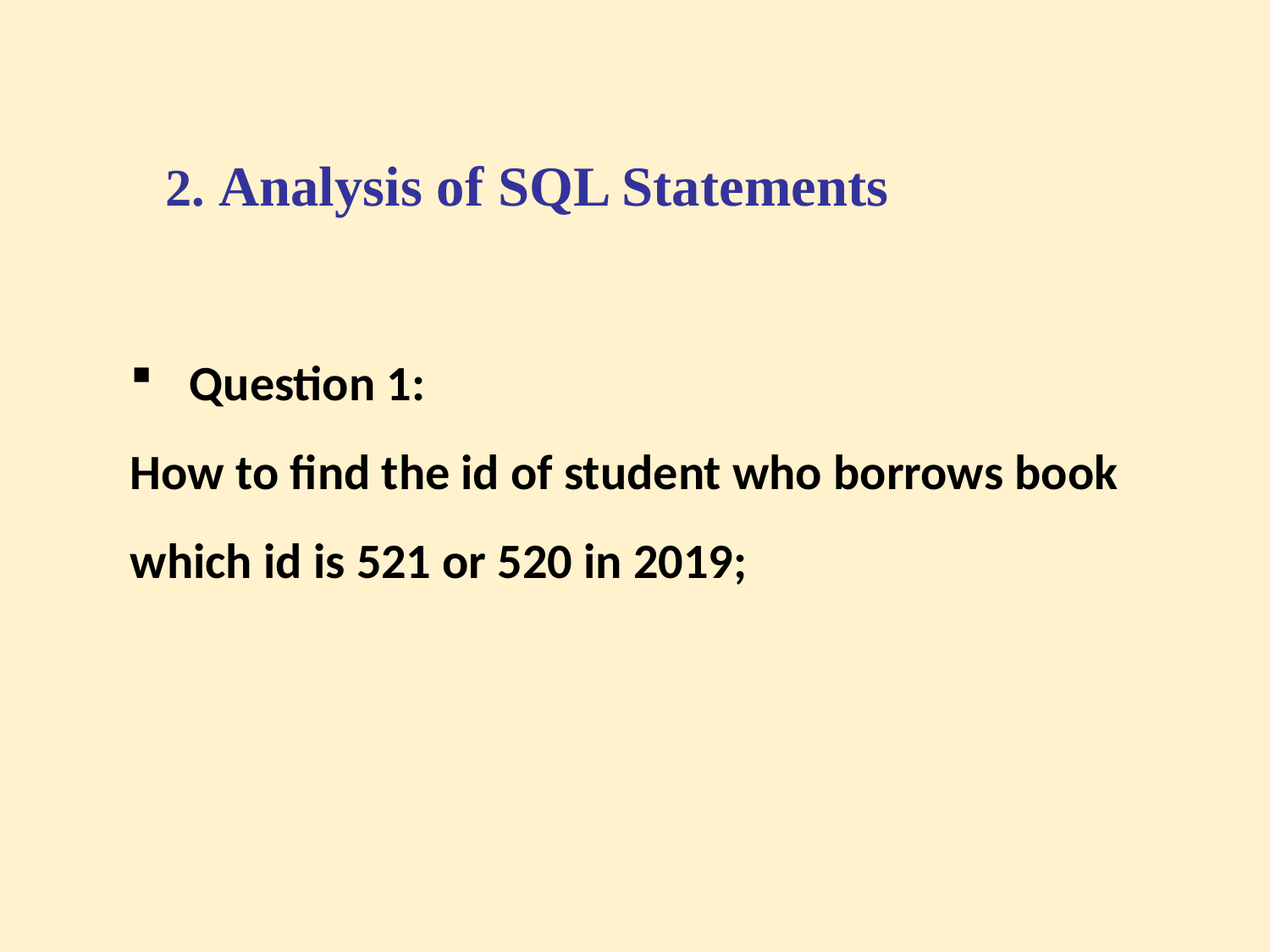

2. Analysis of SQL Statements
Question 1:
How to find the id of student who borrows book which id is 521 or 520 in 2019;